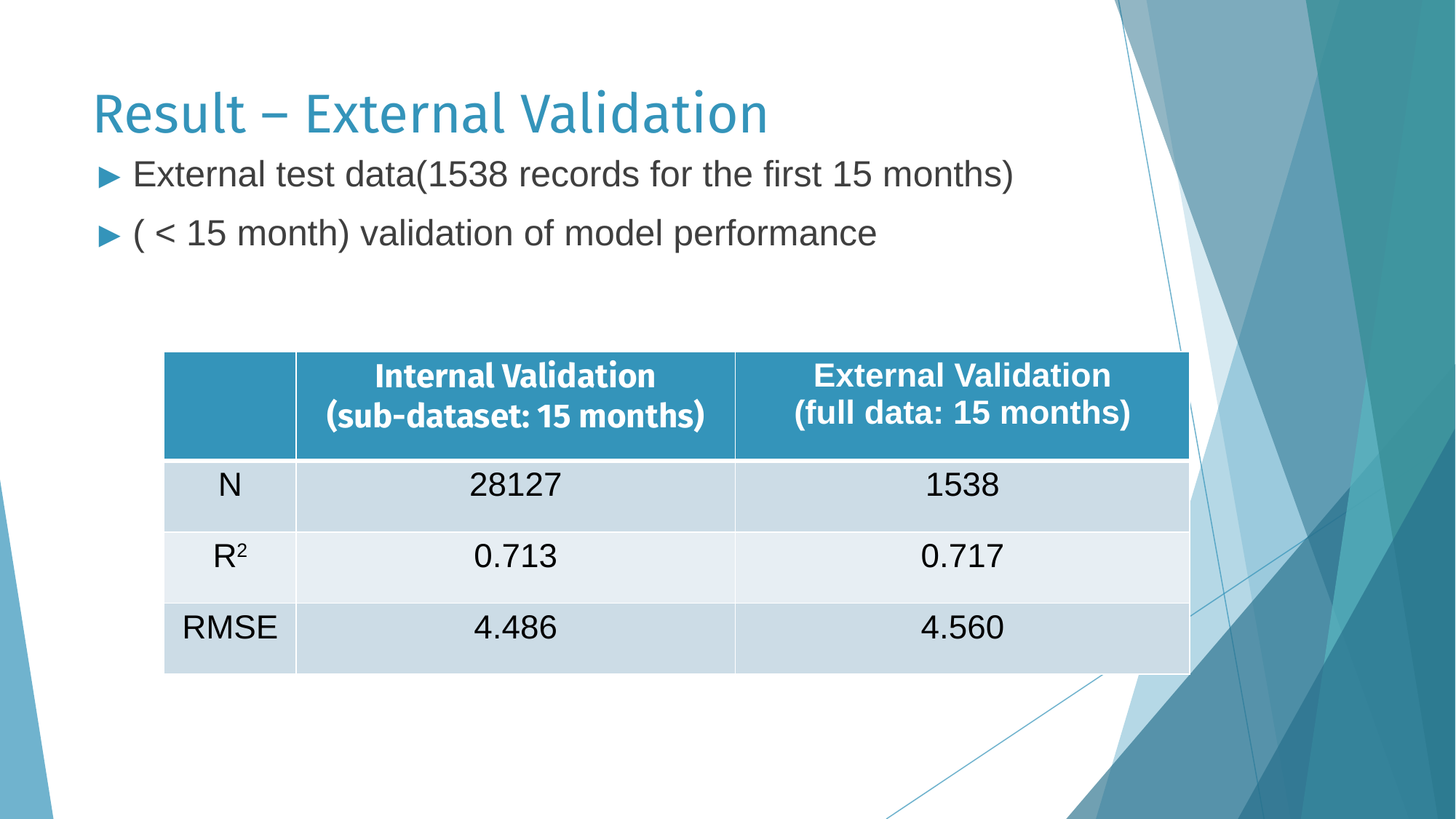

# Result – External Validation
External test data(1538 records for the first 15 months)
( < 15 month) validation of model performance
|  | Internal Validation (sub-dataset: 15 months) | External Validation (full data: 15 months) |
| --- | --- | --- |
| N | 28127 | 1538 |
| R2 | 0.713 | 0.717 |
| RMSE | 4.486 | 4.560 |